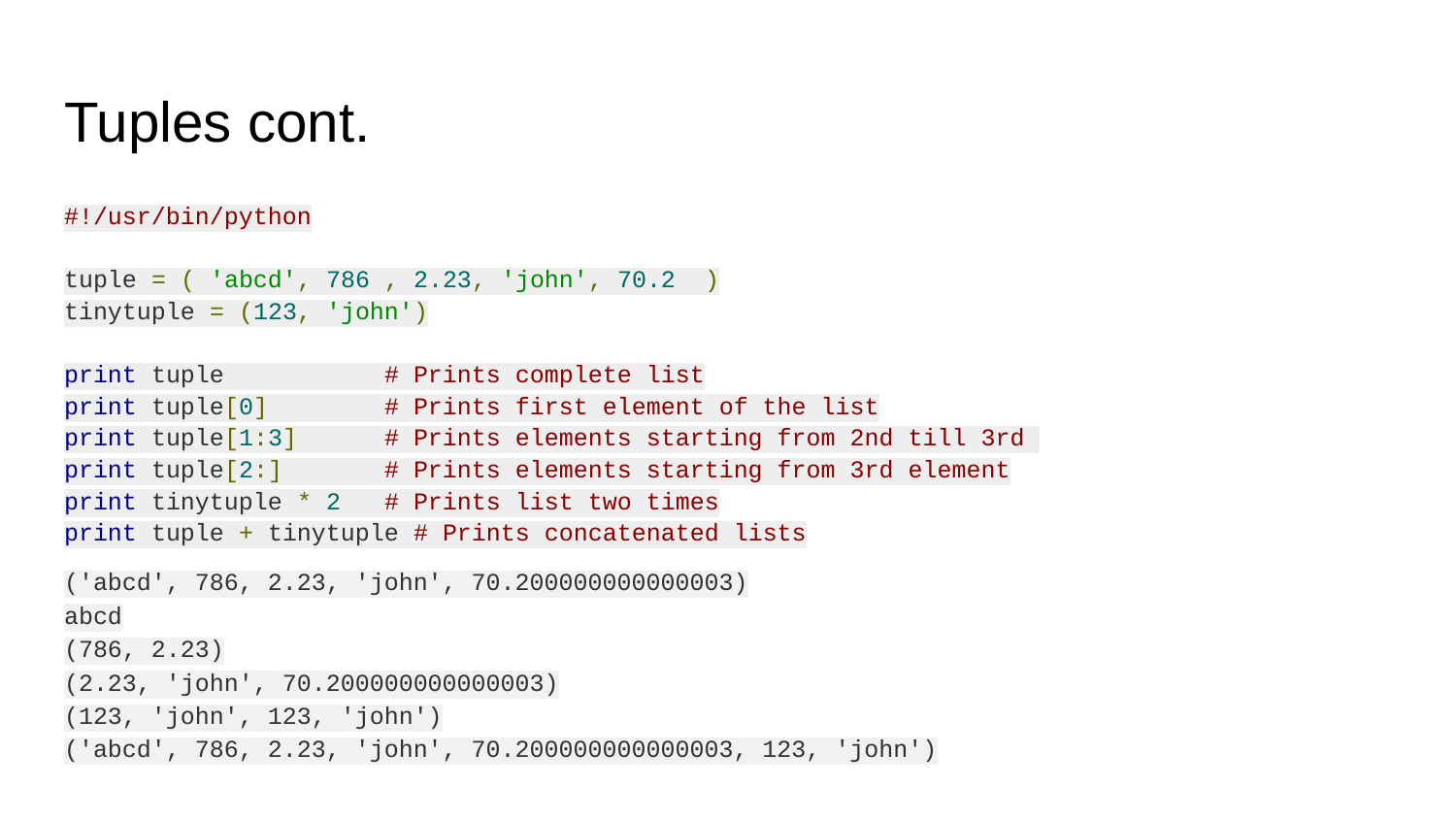

# Tuples cont.
#!/usr/bin/python
tuple = ( 'abcd', 786 , 2.23, 'john', 70.2  )
tinytuple = (123, 'john')
print tuple           # Prints complete list
print tuple[0]        # Prints first element of the list
print tuple[1:3]      # Prints elements starting from 2nd till 3rd
print tuple[2:]       # Prints elements starting from 3rd element
print tinytuple * 2   # Prints list two times
print tuple + tinytuple # Prints concatenated lists
('abcd', 786, 2.23, 'john', 70.200000000000003)
abcd
(786, 2.23)
(2.23, 'john', 70.200000000000003)
(123, 'john', 123, 'john')
('abcd', 786, 2.23, 'john', 70.200000000000003, 123, 'john')